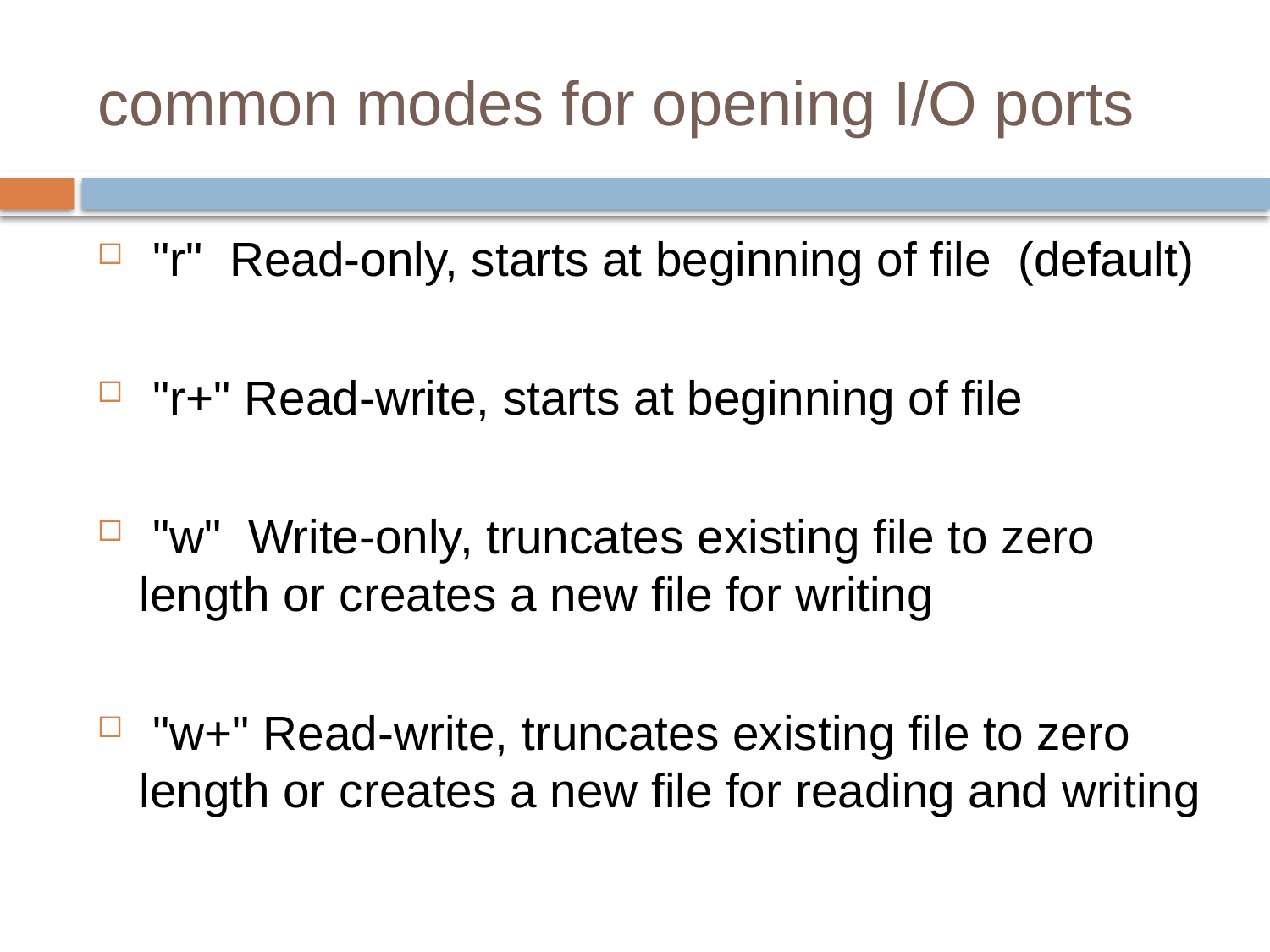

# common modes for opening I/O ports
 "r"  Read-only, starts at beginning of file  (default)

 "r+" Read-write, starts at beginning of file

 "w"  Write-only, truncates existing file to zero length or creates a new file for writing

 "w+" Read-write, truncates existing file to zero length or creates a new file for reading and writing